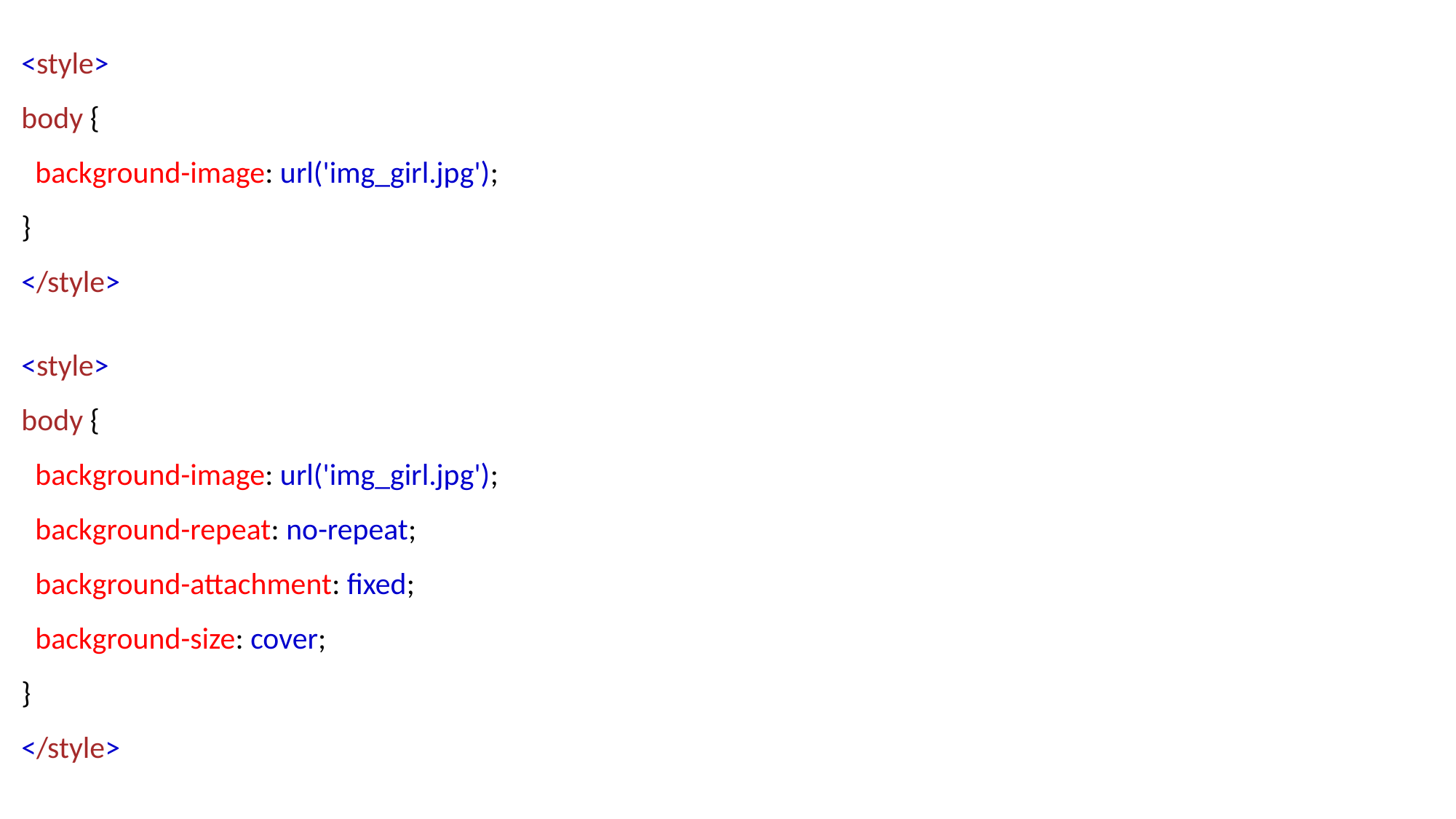

<style>
body {
  background-image: url('img_girl.jpg');
}
</style>
<style>
body {
  background-image: url('img_girl.jpg');
  background-repeat: no-repeat;
  background-attachment: fixed;
  background-size: cover;
}
</style>